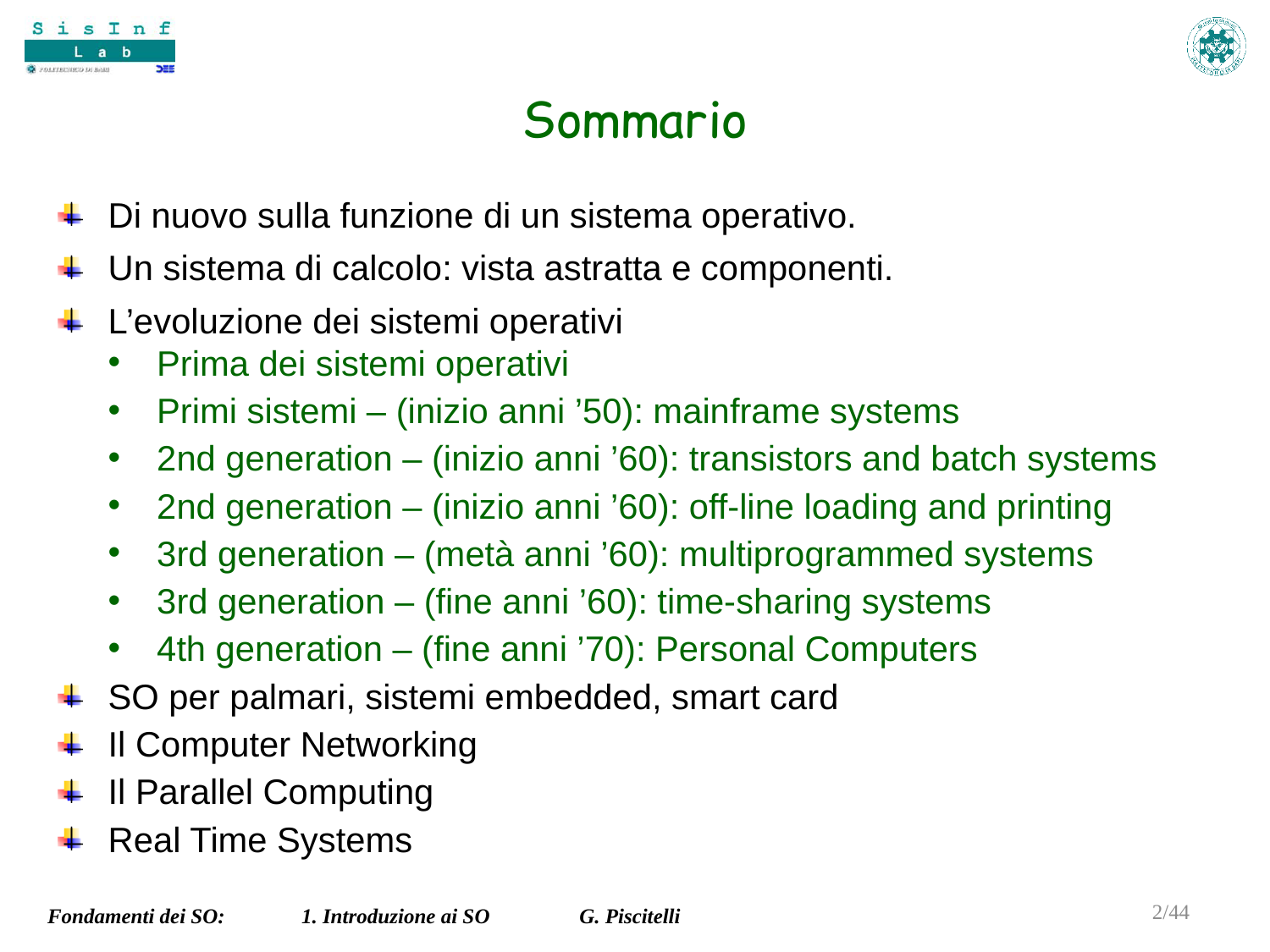

# Sommario
Di nuovo sulla funzione di un sistema operativo.
Un sistema di calcolo: vista astratta e componenti.
L’evoluzione dei sistemi operativi
Prima dei sistemi operativi
Primi sistemi – (inizio anni ’50): mainframe systems
2nd generation – (inizio anni ’60): transistors and batch systems
2nd generation – (inizio anni ’60): off-line loading and printing
3rd generation – (metà anni ’60): multiprogrammed systems
3rd generation – (fine anni ’60): time-sharing systems
4th generation – (fine anni ’70): Personal Computers
SO per palmari, sistemi embedded, smart card
Il Computer Networking
Il Parallel Computing
Real Time Systems